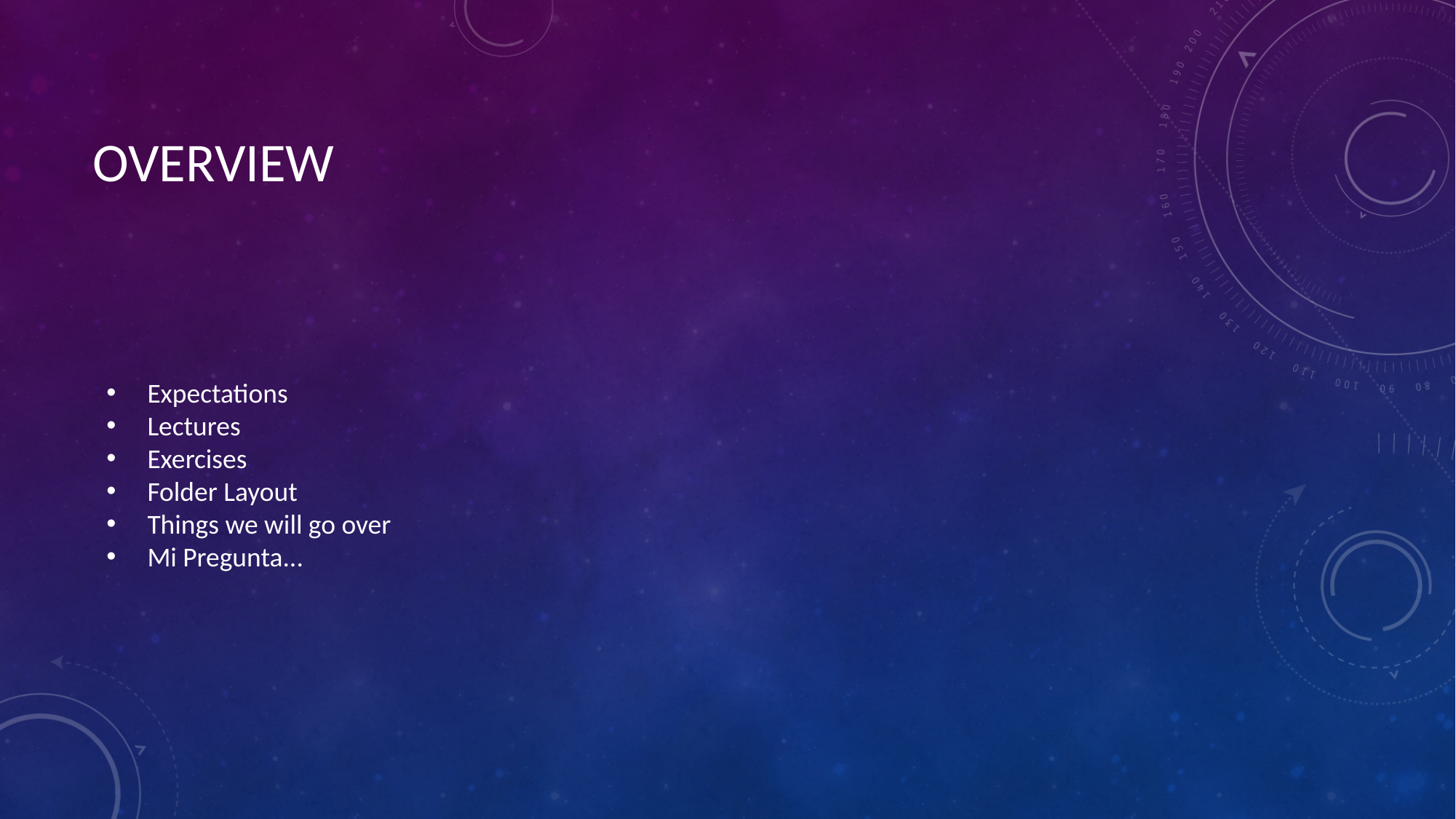

# OVERVIEW
Expectations
Lectures
Exercises
Folder Layout
Things we will go over
Mi Pregunta...